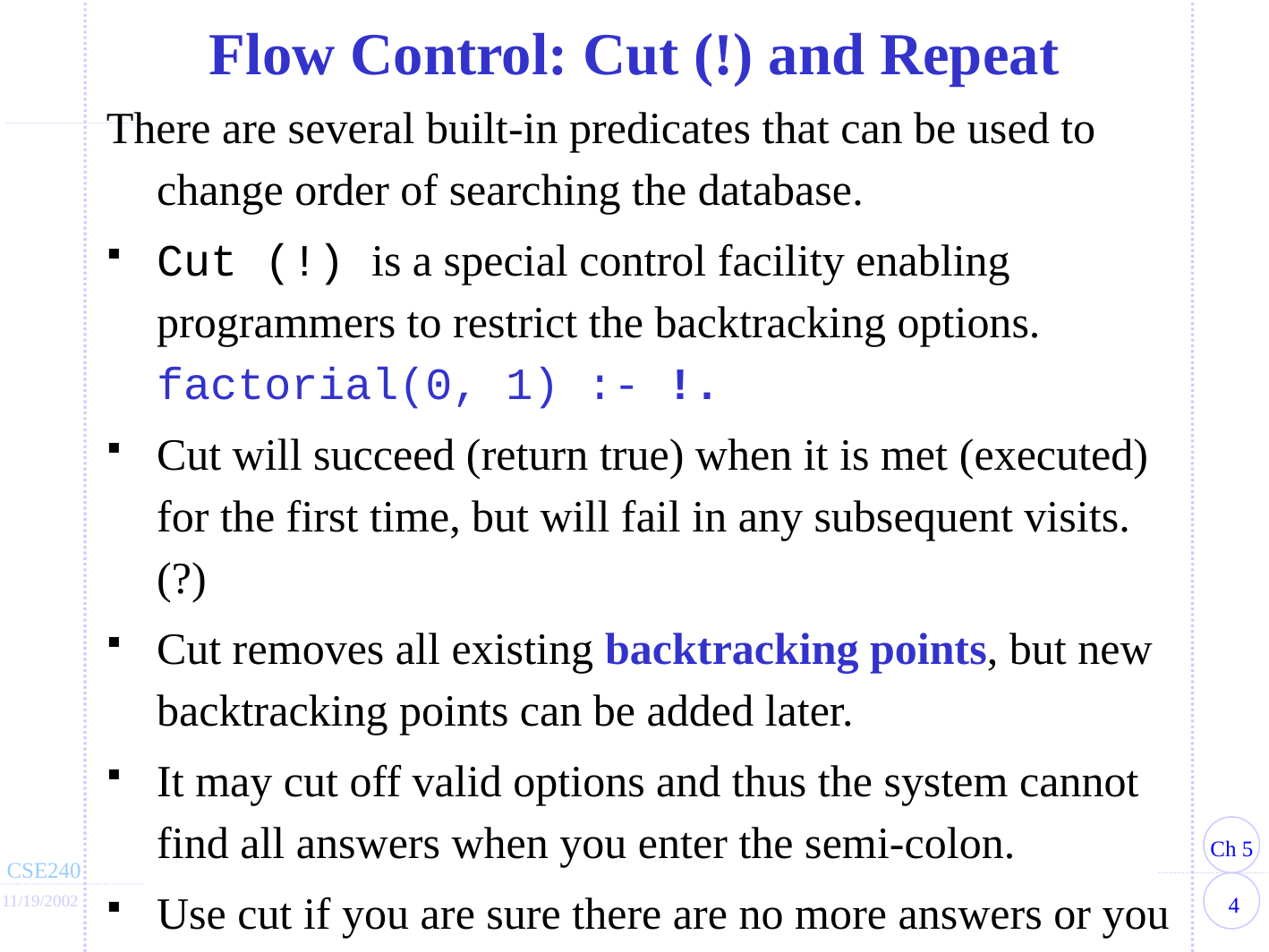

Flow Control: Cut (!) and Repeat
There are several built-in predicates that can be used to change order of searching the database.
Cut (!) is a special control facility enabling programmers to restrict the backtracking options.   factorial(0, 1) :- !.
Cut will succeed (return true) when it is met (executed) for the first time, but will fail in any subsequent visits. (?)
Cut removes all existing backtracking points, but new backtracking points can be added later.
It may cut off valid options and thus the system cannot find all answers when you enter the semi-colon.
Use cut if you are sure there are no more answers or you don’t want to have more answers.